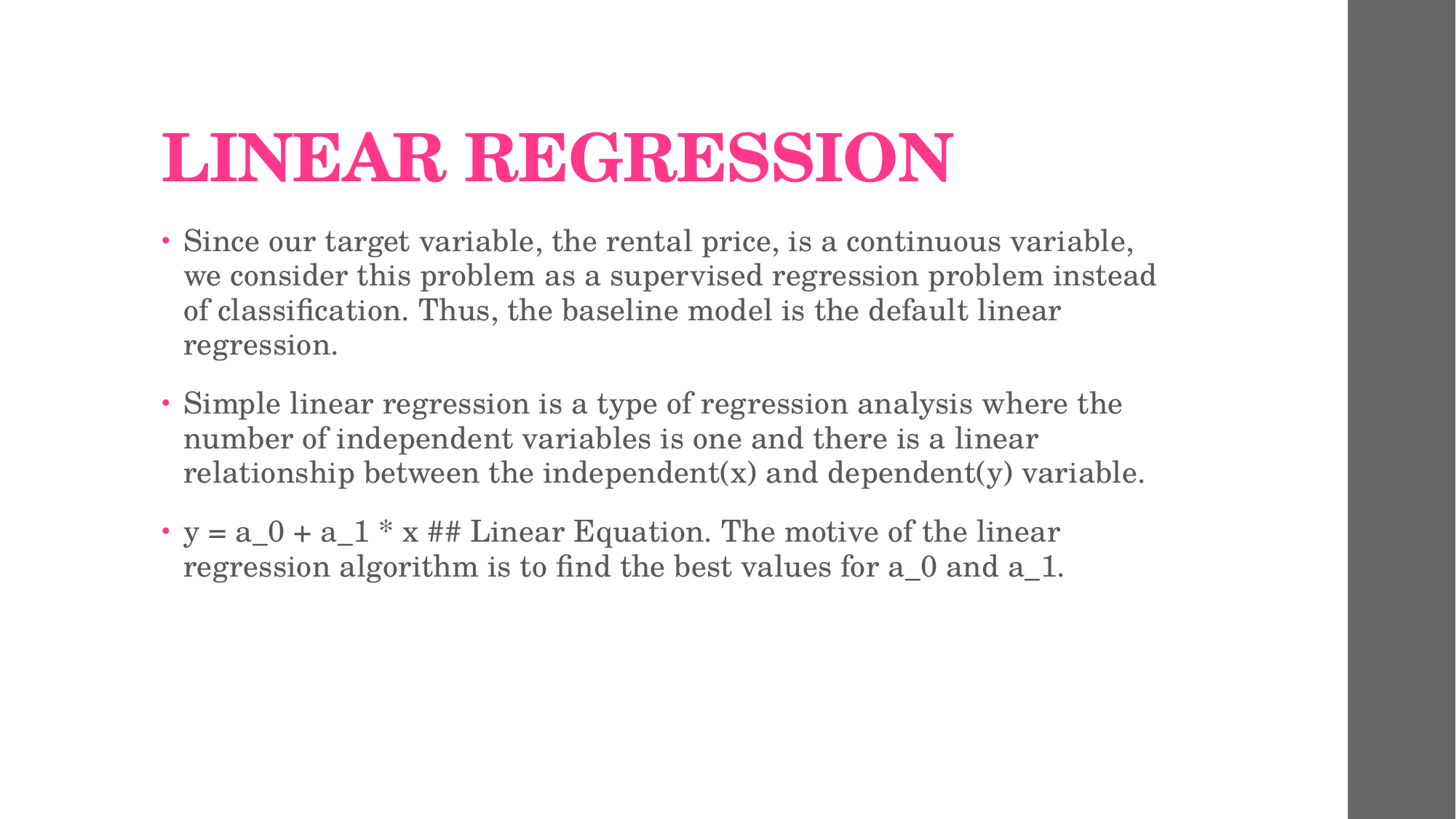

# LINEAR REGRESSION
Since our target variable, the rental price, is a continuous variable, we consider this problem as a supervised regression problem instead of classification. Thus, the baseline model is the default linear regression.
Simple linear regression is a type of regression analysis where the number of independent variables is one and there is a linear relationship between the independent(x) and dependent(y) variable.
y = a_0 + a_1 * x ## Linear Equation. The motive of the linear regression algorithm is to find the best values for a_0 and a_1.